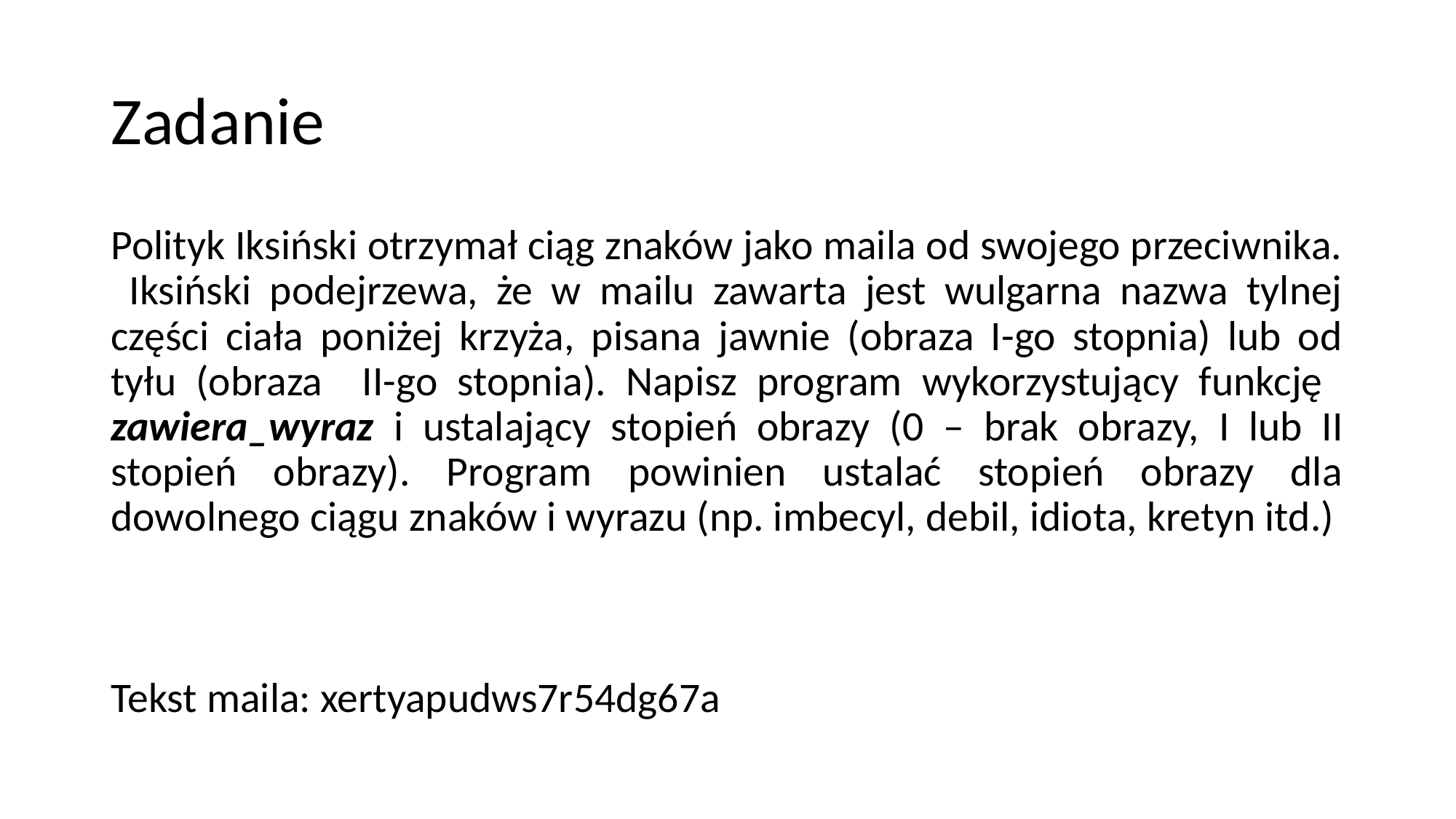

# Zadanie
Polityk Iksiński otrzymał ciąg znaków jako maila od swojego przeciwnika.  Iksiński podejrzewa, że w mailu zawarta jest wulgarna nazwa tylnej części ciała poniżej krzyża, pisana jawnie (obraza I-go stopnia) lub od tyłu (obraza  II-go stopnia). Napisz program wykorzystujący funkcję  zawiera_wyraz i ustalający stopień obrazy (0 – brak obrazy, I lub II stopień obrazy). Program powinien ustalać stopień obrazy dla dowolnego ciągu znaków i wyrazu (np. imbecyl, debil, idiota, kretyn itd.)

Tekst maila: xertyapudws7r54dg67a